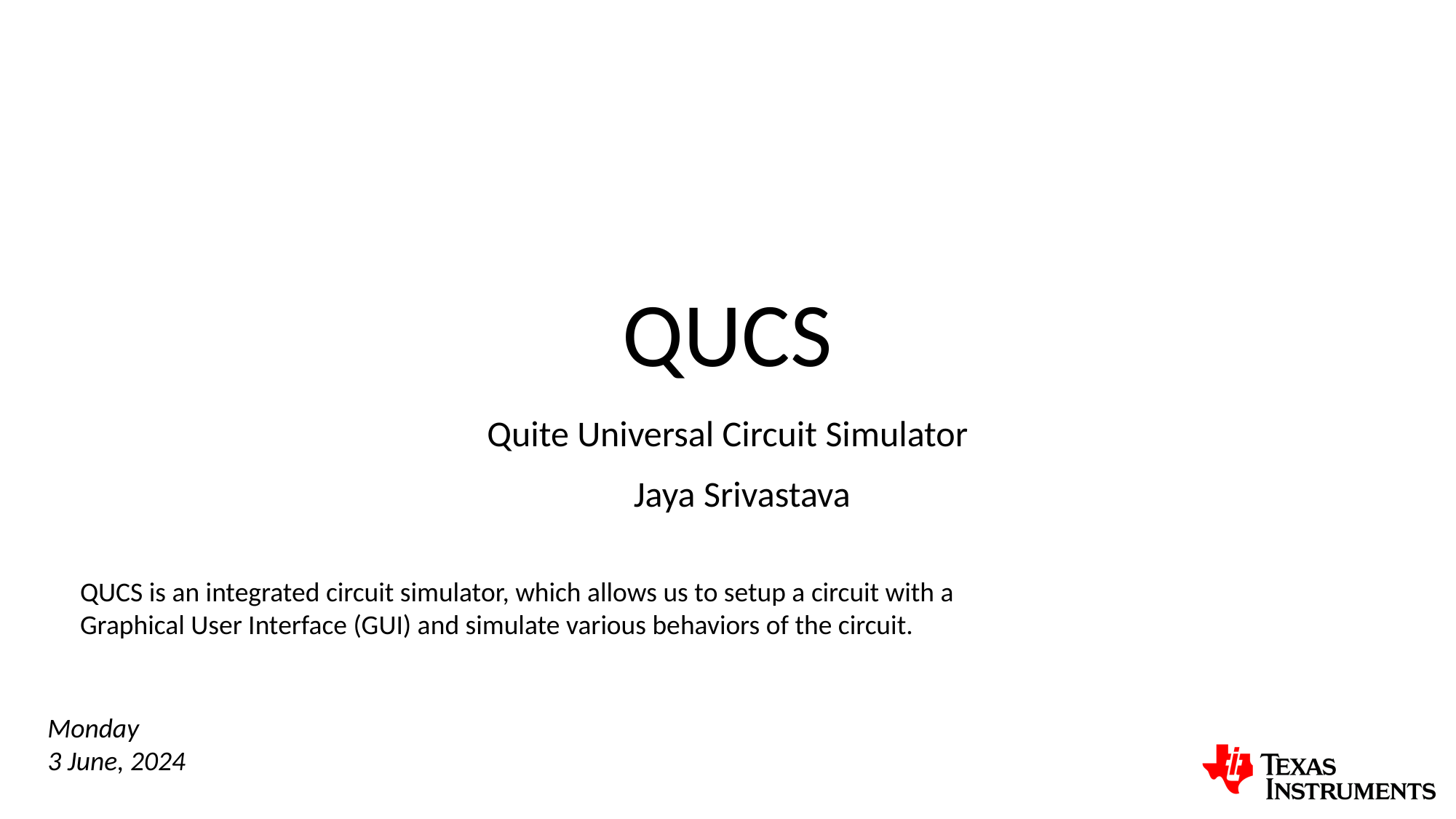

# QUCS
Quite Universal Circuit Simulator
Jaya Srivastava
QUCS is an integrated circuit simulator, which allows us to setup a circuit with a Graphical User Interface (GUI) and simulate various behaviors of the circuit.
Monday
3 June, 2024